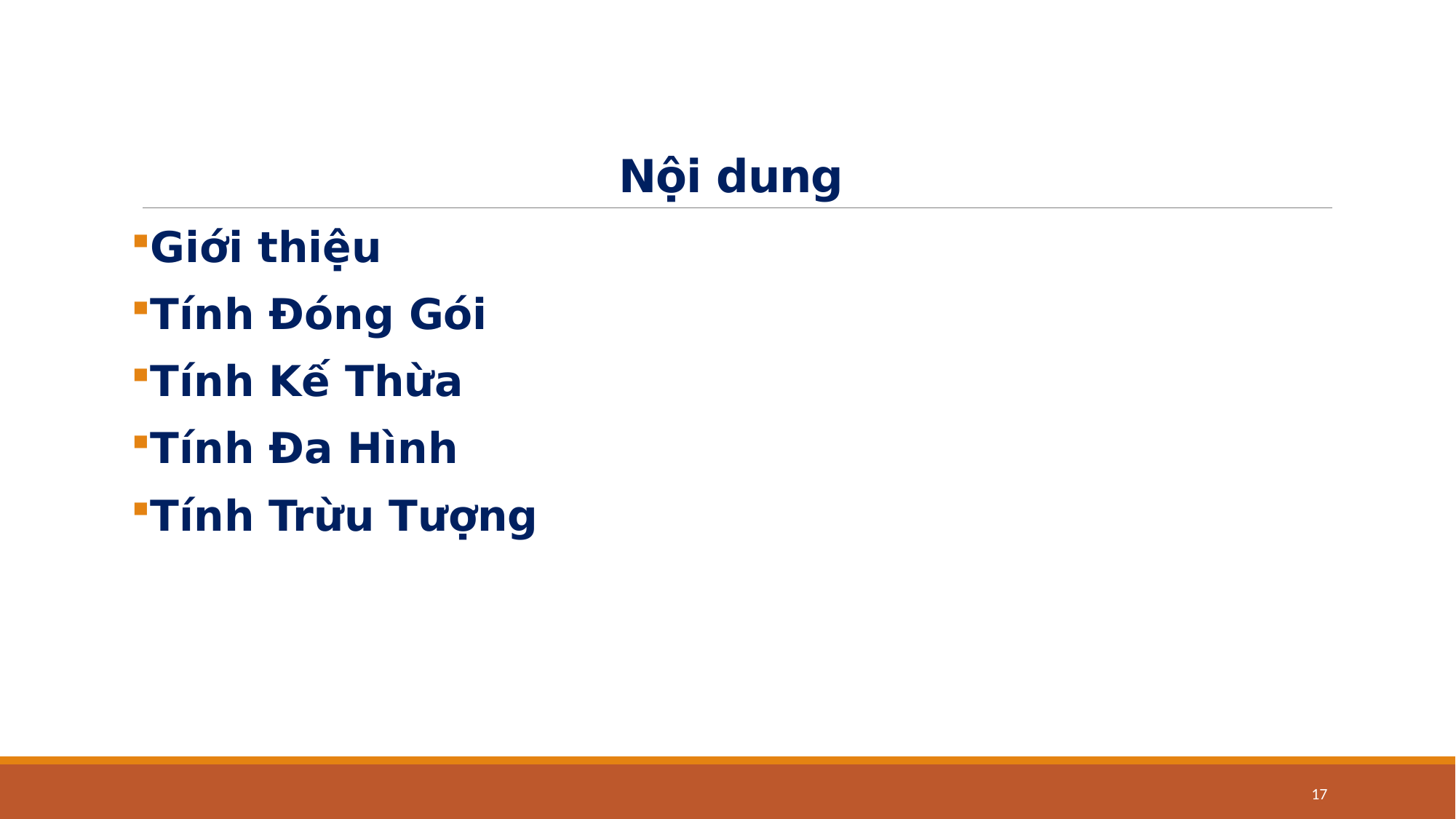

# Nội dung
Giới thiệu
Tính Đóng Gói
Tính Kế Thừa
Tính Đa Hình
Tính Trừu Tượng

17